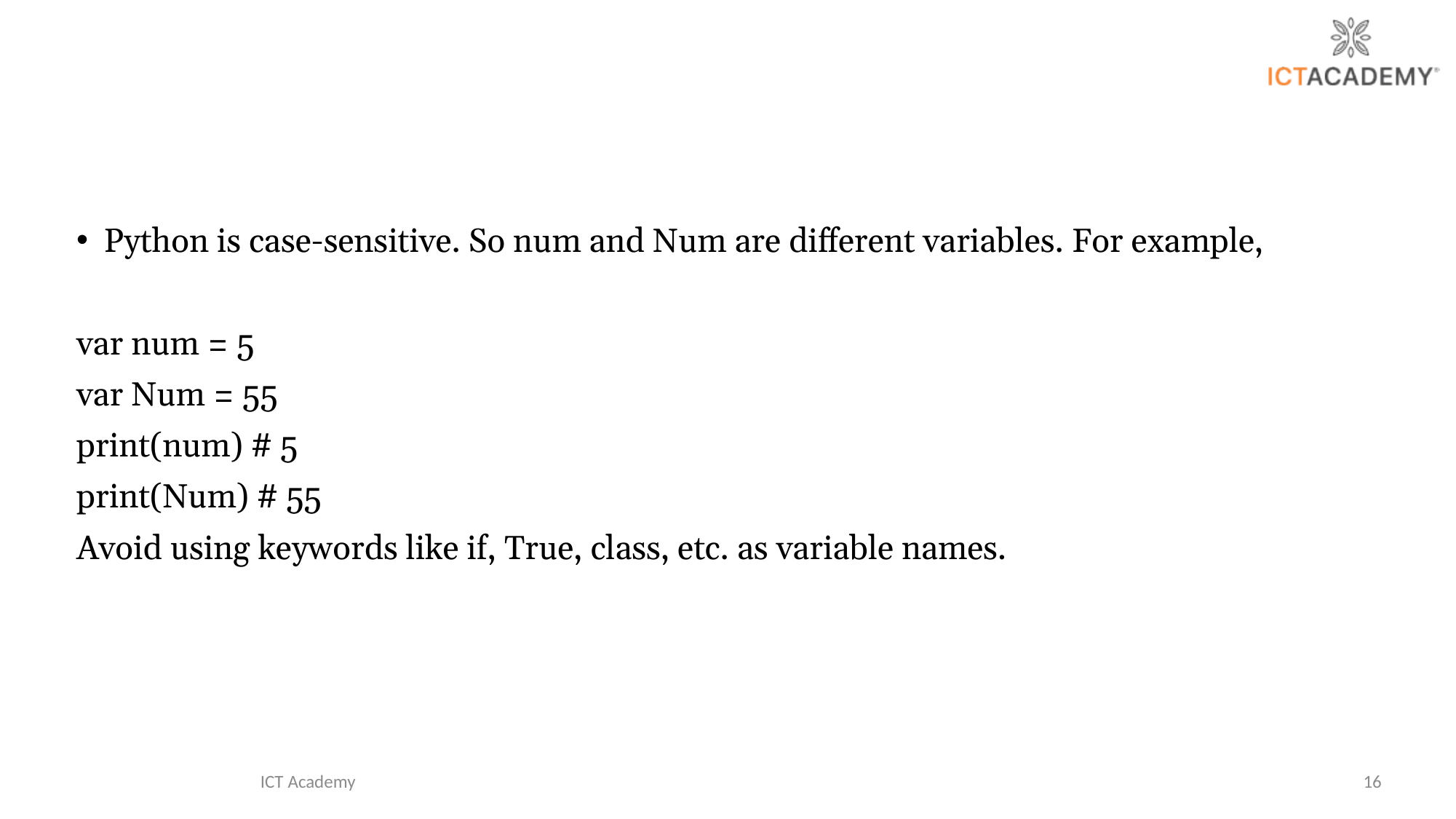

Python is case-sensitive. So num and Num are different variables. For example,

var num = 5
var Num = 55
print(num) # 5
print(Num) # 55
Avoid using keywords like if, True, class, etc. as variable names.
ICT Academy
16